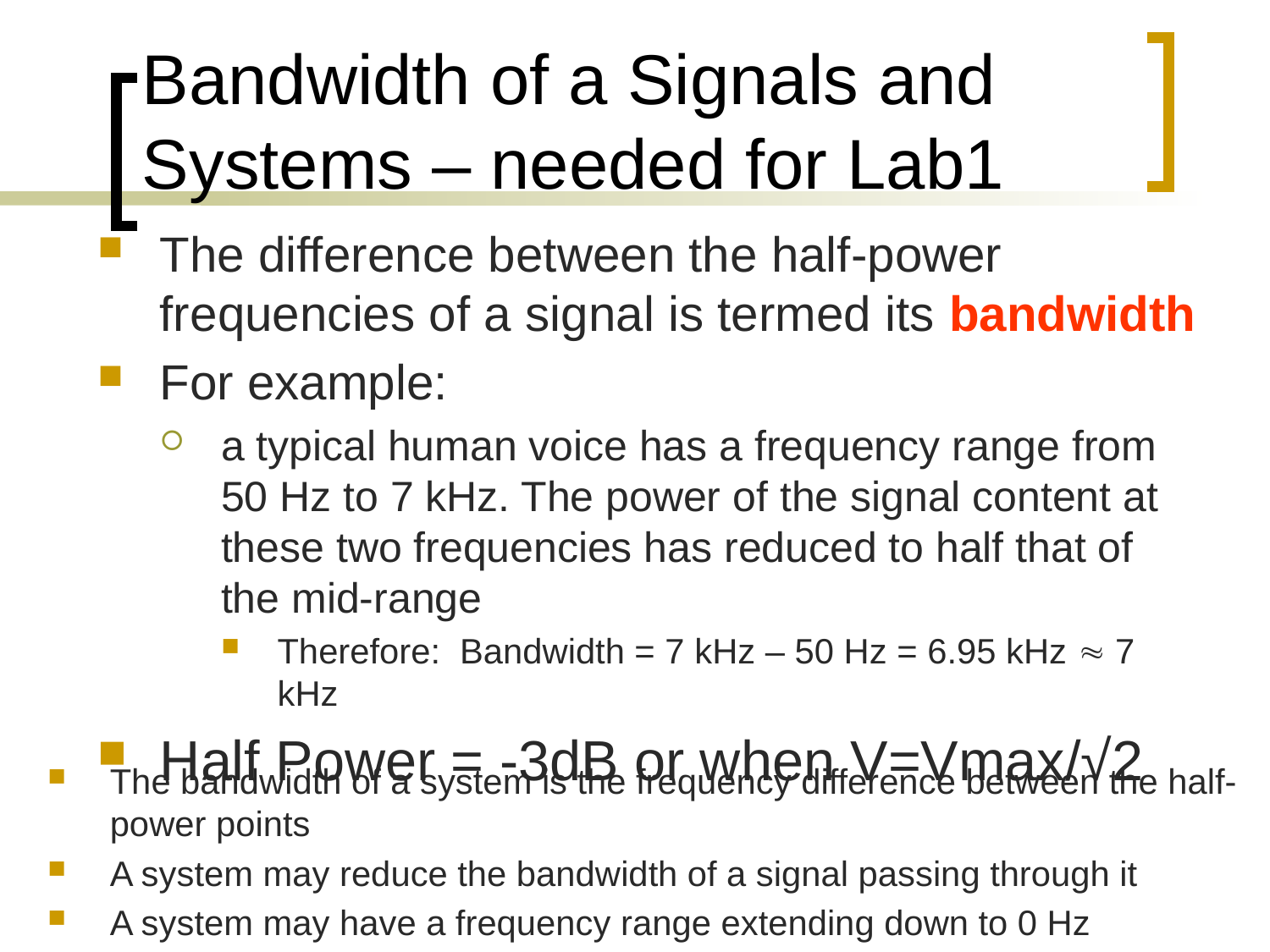

# Bandwidth of a Signals and Systems – needed for Lab1
The difference between the half-power frequencies of a signal is termed its bandwidth
For example:
a typical human voice has a frequency range from 50 Hz to 7 kHz. The power of the signal content at these two frequencies has reduced to half that of the mid-range
Therefore:  Bandwidth = 7 kHz – 50 Hz = 6.95 kHz ≈ 7 kHz
Half Power = -3dB or when V=Vmax/√2
The bandwidth of a system is the frequency difference between the half-power points
A system may reduce the bandwidth of a signal passing through it
A system may have a frequency range extending down to 0 Hz